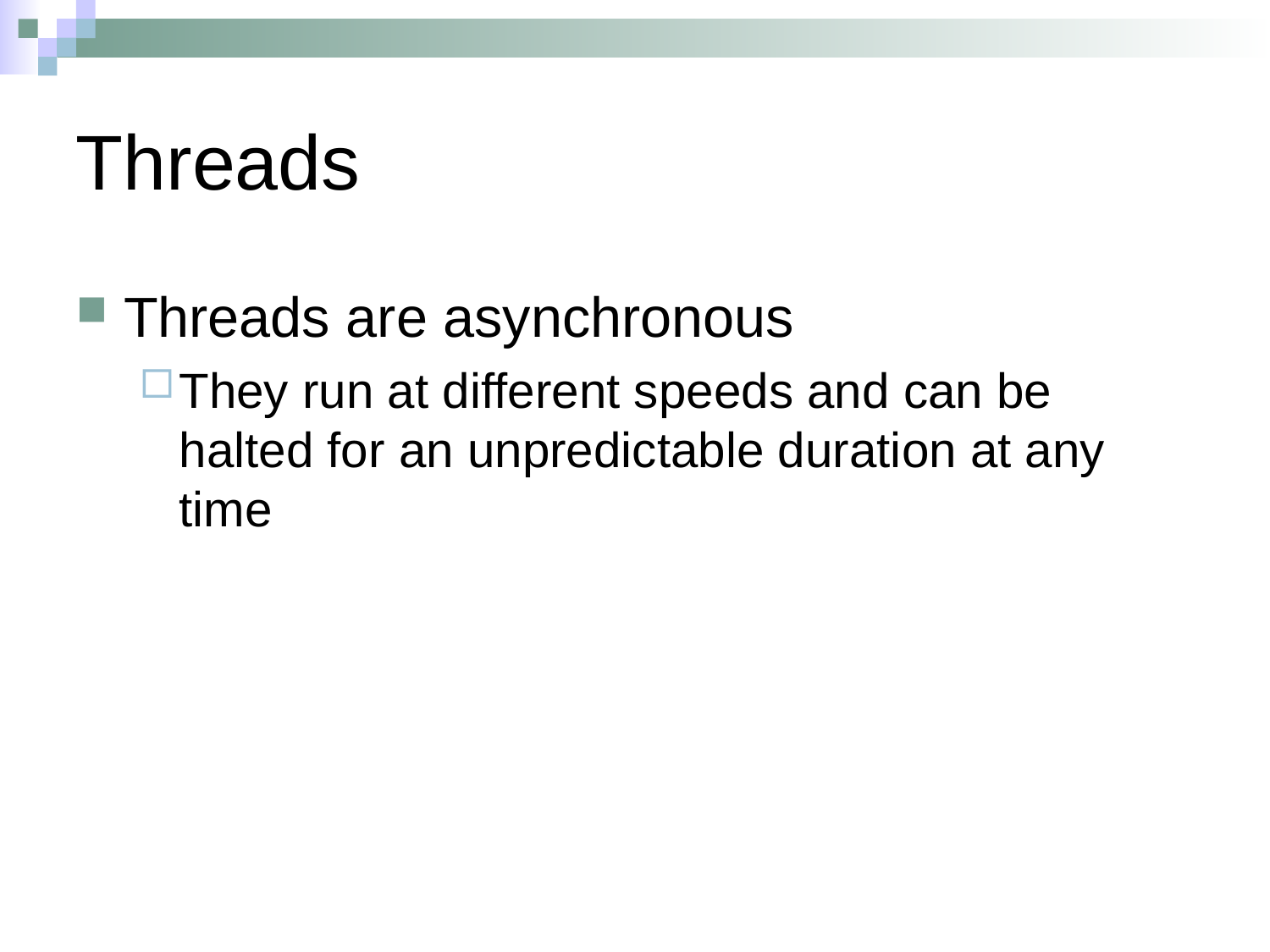

Threads
Threads are asynchronous
They run at different speeds and can be halted for an unpredictable duration at any time